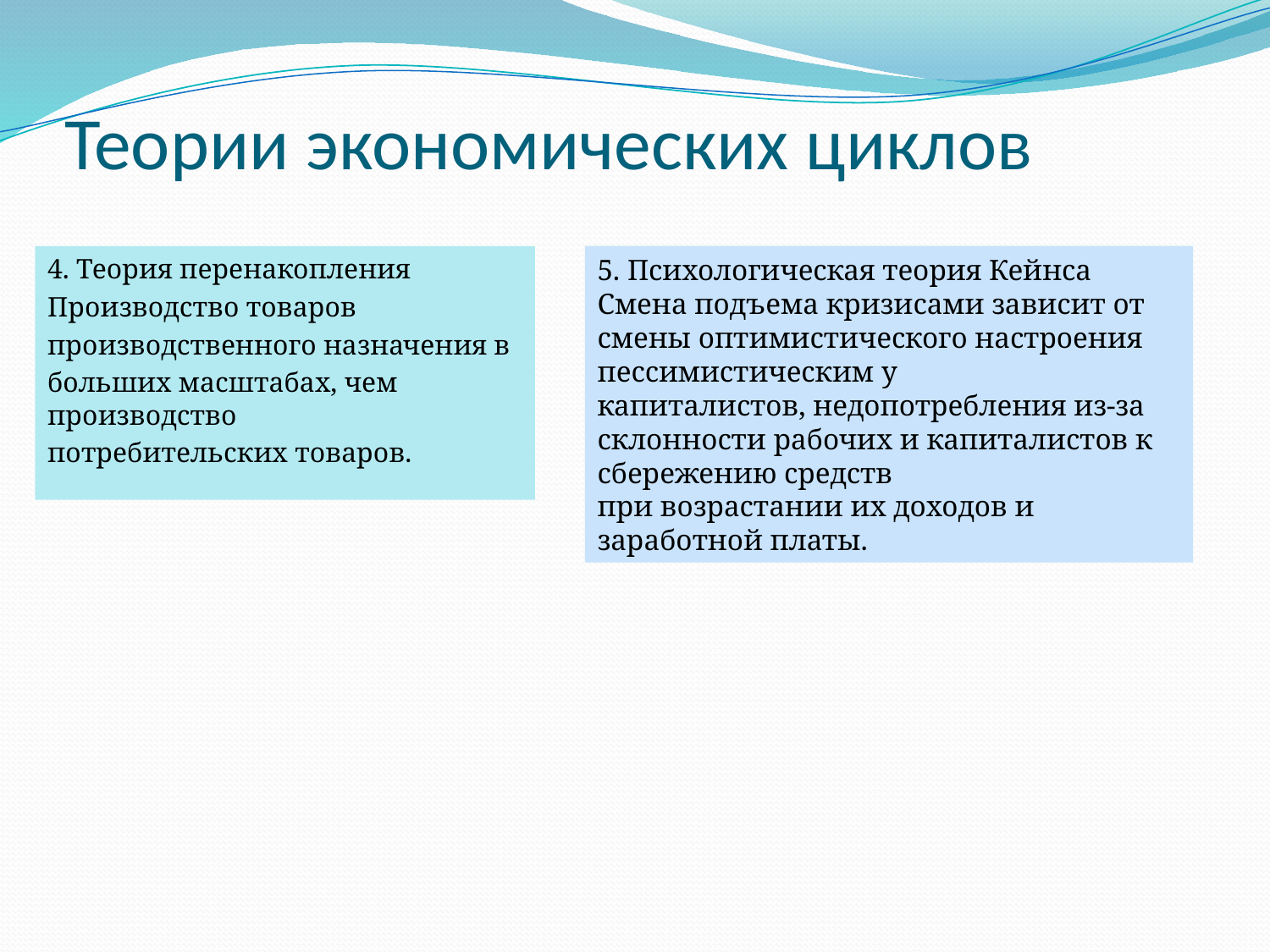

# Теории экономических циклов
4. Теория перенакопления
Производство товаров
производственного назначения в
больших масштабах, чем производство
потребительских товаров.
5. Психологическая теория Кейнса
Смена подъема кризисами зависит от смены оптимистического настроения пессимистическим у
капиталистов, недопотребления из-за склонности рабочих и капиталистов к сбережению средств
при возрастании их доходов и заработной платы.